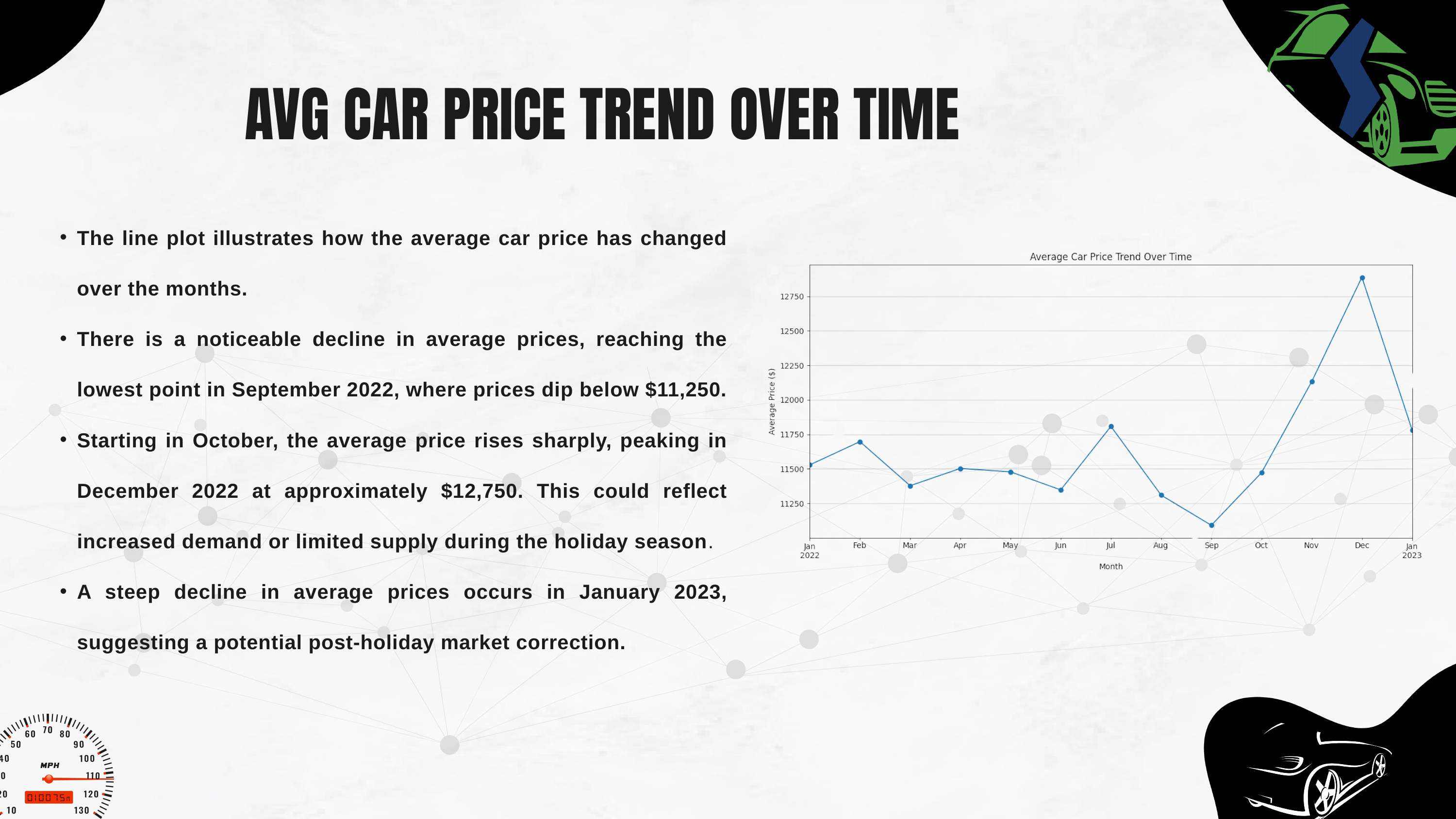

AVG CAR PRICE TREND OVER TIME
The line plot illustrates how the average car price has changed over the months.
There is a noticeable decline in average prices, reaching the lowest point in September 2022, where prices dip below $11,250.
Starting in October, the average price rises sharply, peaking in December 2022 at approximately $12,750. This could reflect increased demand or limited supply during the holiday season.
A steep decline in average prices occurs in January 2023, suggesting a potential post-holiday market correction.